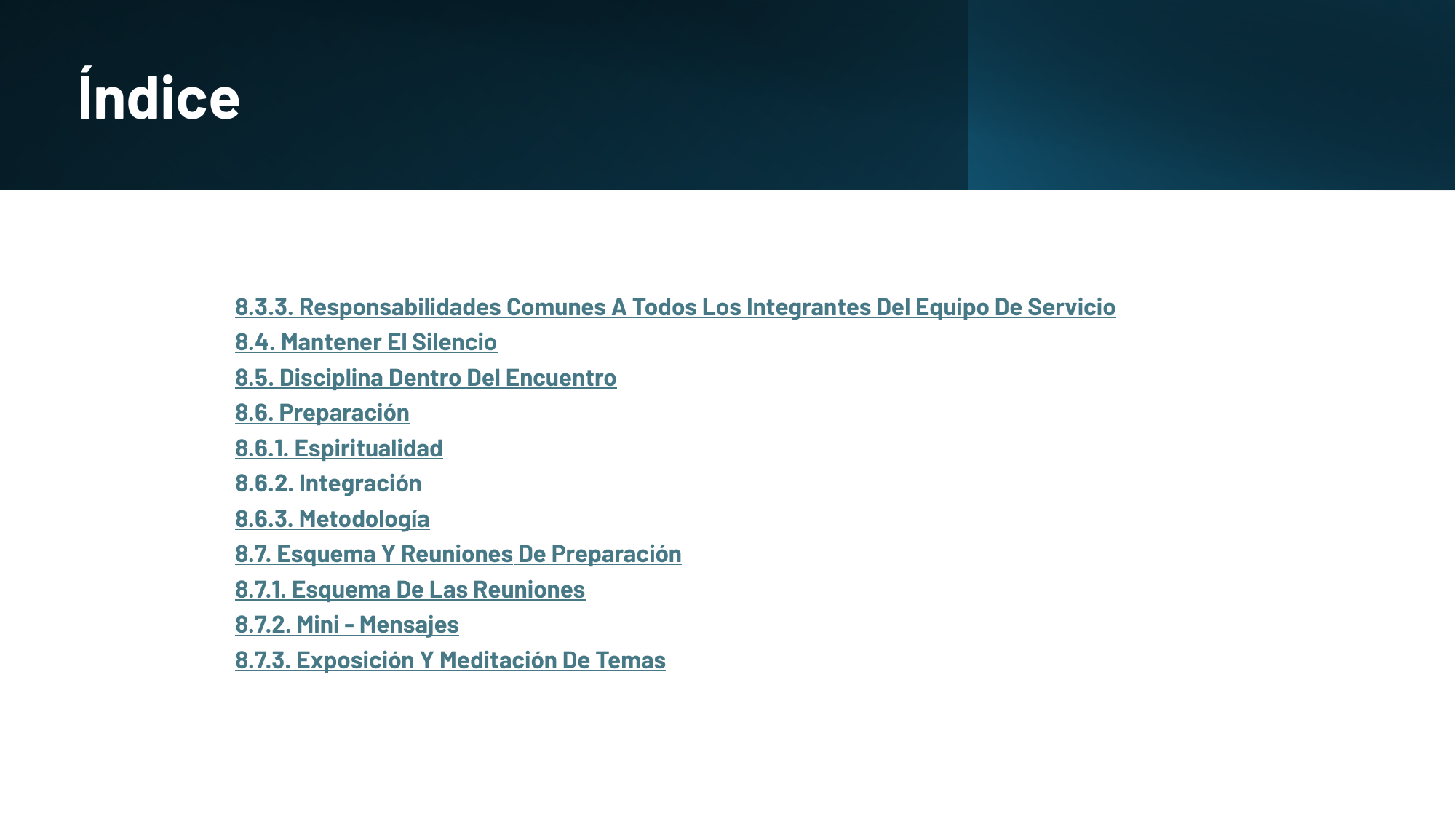

Índice
8.3.3. Responsabilidades Comunes A Todos Los Integrantes Del Equipo De Servicio
8.4. Mantener El Silencio
8.5. Disciplina Dentro Del Encuentro
8.6. Preparación
8.6.1. Espiritualidad
8.6.2. Integración
8.6.3. Metodología
8.7. Esquema Y Reuniones De Preparación
8.7.1. Esquema De Las Reuniones
8.7.2. Mini - Mensajes
8.7.3. Exposición Y Meditación De Temas